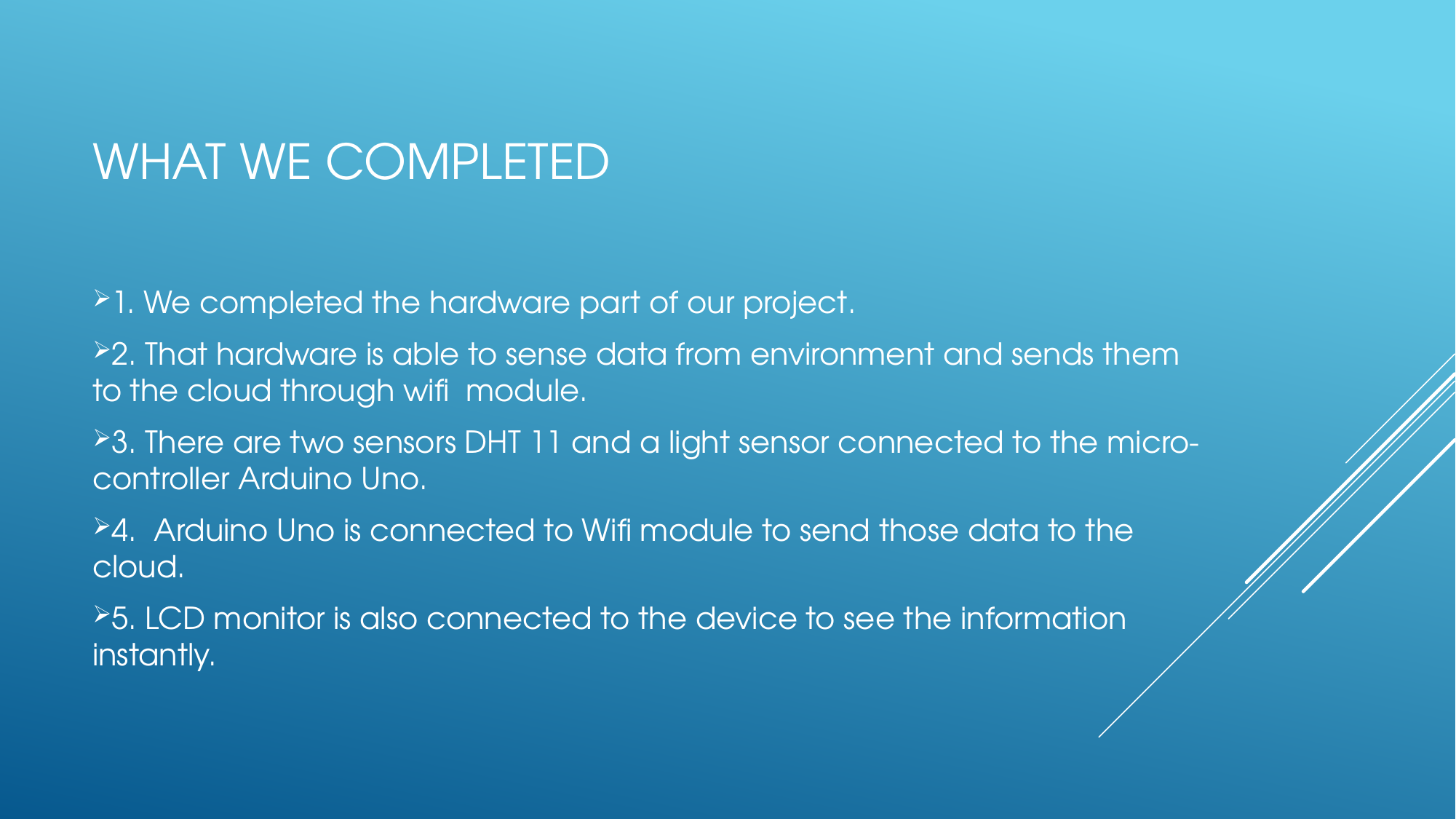

# What we completed
1. We completed the hardware part of our project.
2. That hardware is able to sense data from environment and sends them to the cloud through wifi  module.
3. There are two sensors DHT 11 and a light sensor connected to the micro-controller Arduino Uno.
4.  Arduino Uno is connected to Wifi module to send those data to the cloud.
5. LCD monitor is also connected to the device to see the information instantly.